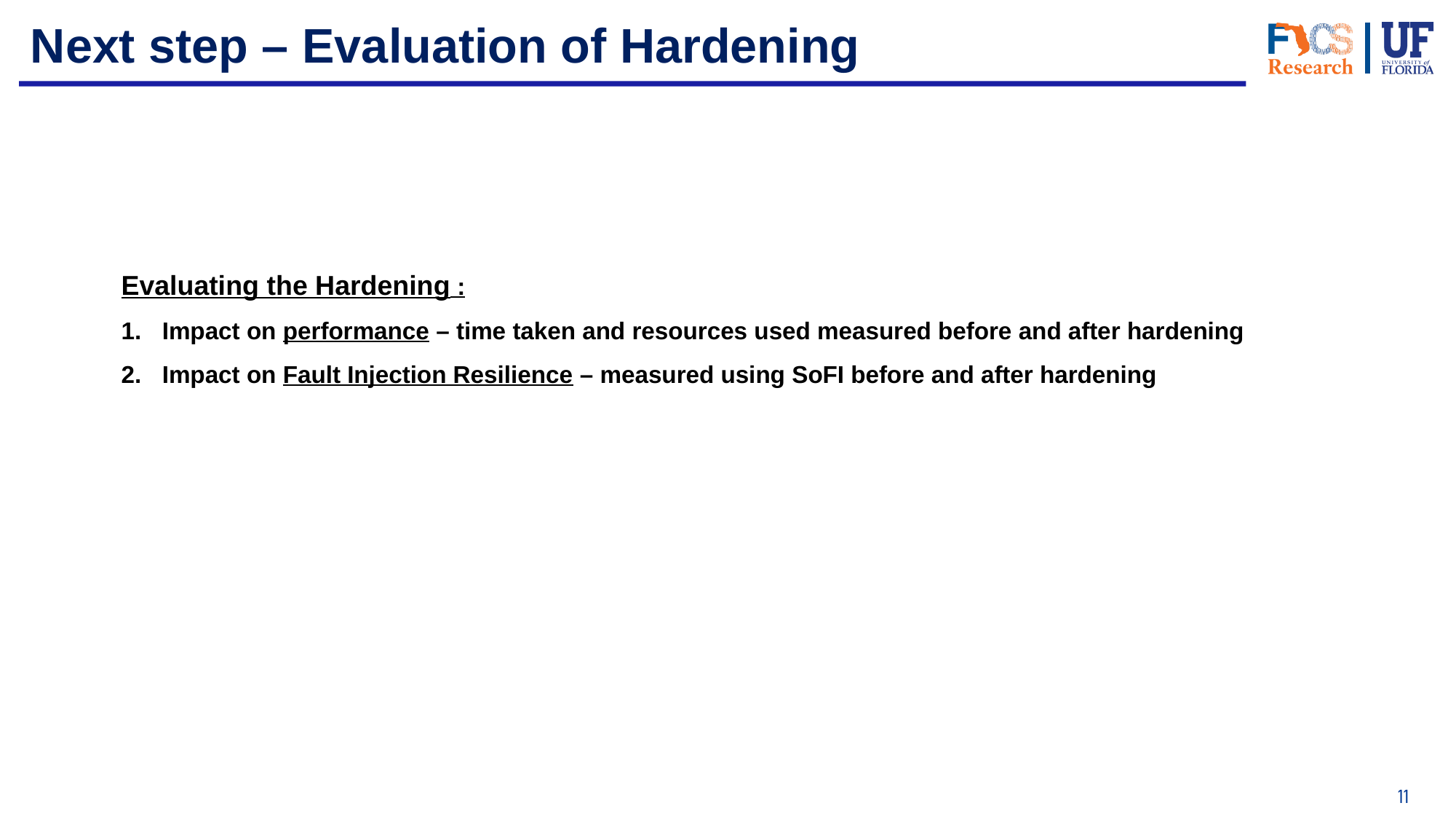

Next step – Evaluation of Hardening
Evaluating the Hardening :
Impact on performance – time taken and resources used measured before and after hardening
Impact on Fault Injection Resilience – measured using SoFI before and after hardening

11